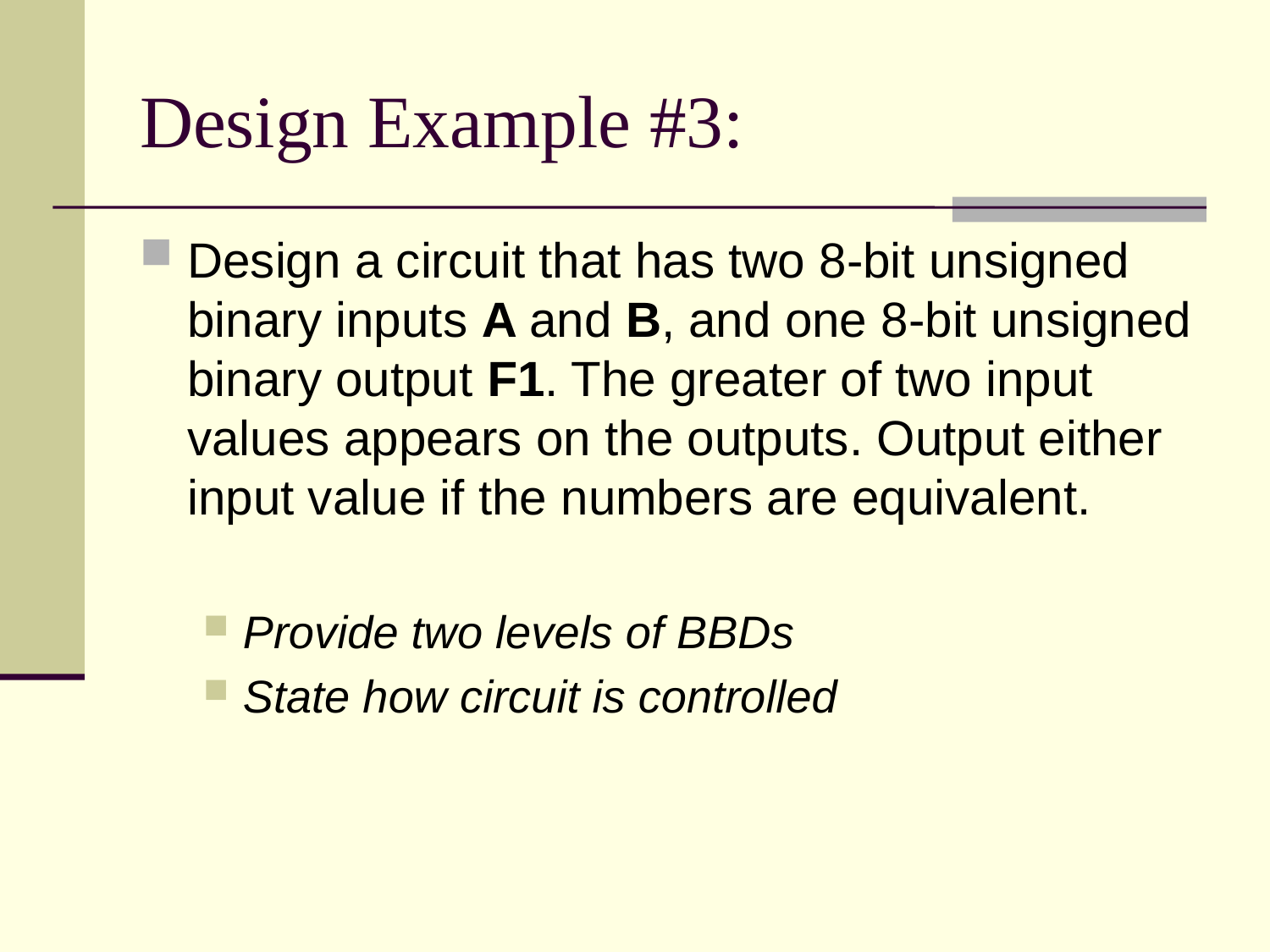

# Design Example #3:
Design a circuit that has two 8-bit unsigned binary inputs A and B, and one 8-bit unsigned binary output F1. The greater of two input values appears on the outputs. Output either input value if the numbers are equivalent.

Provide two levels of BBDs
State how circuit is controlled